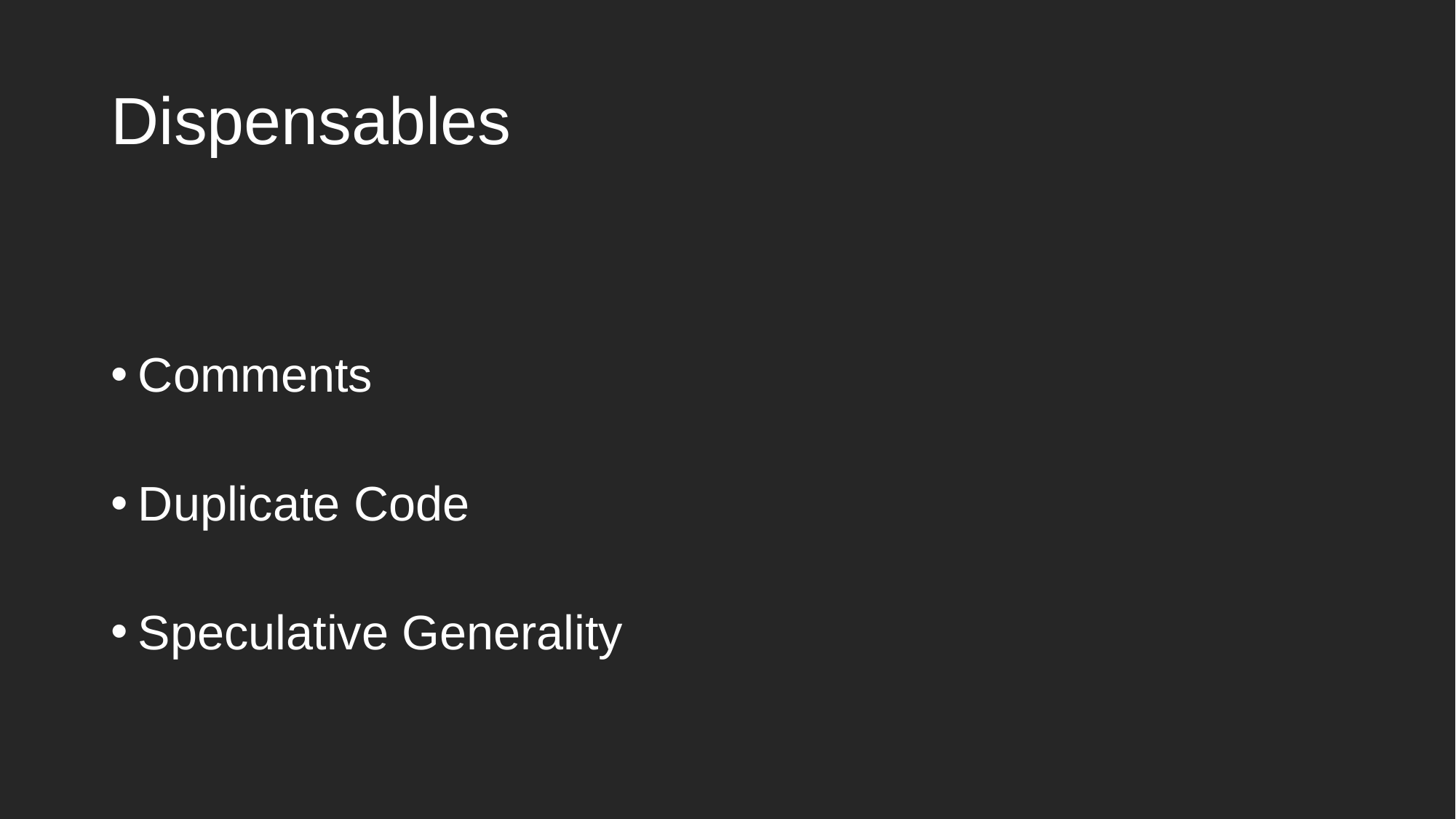

# Dispensables

Comments

Duplicate Code

Speculative Generality